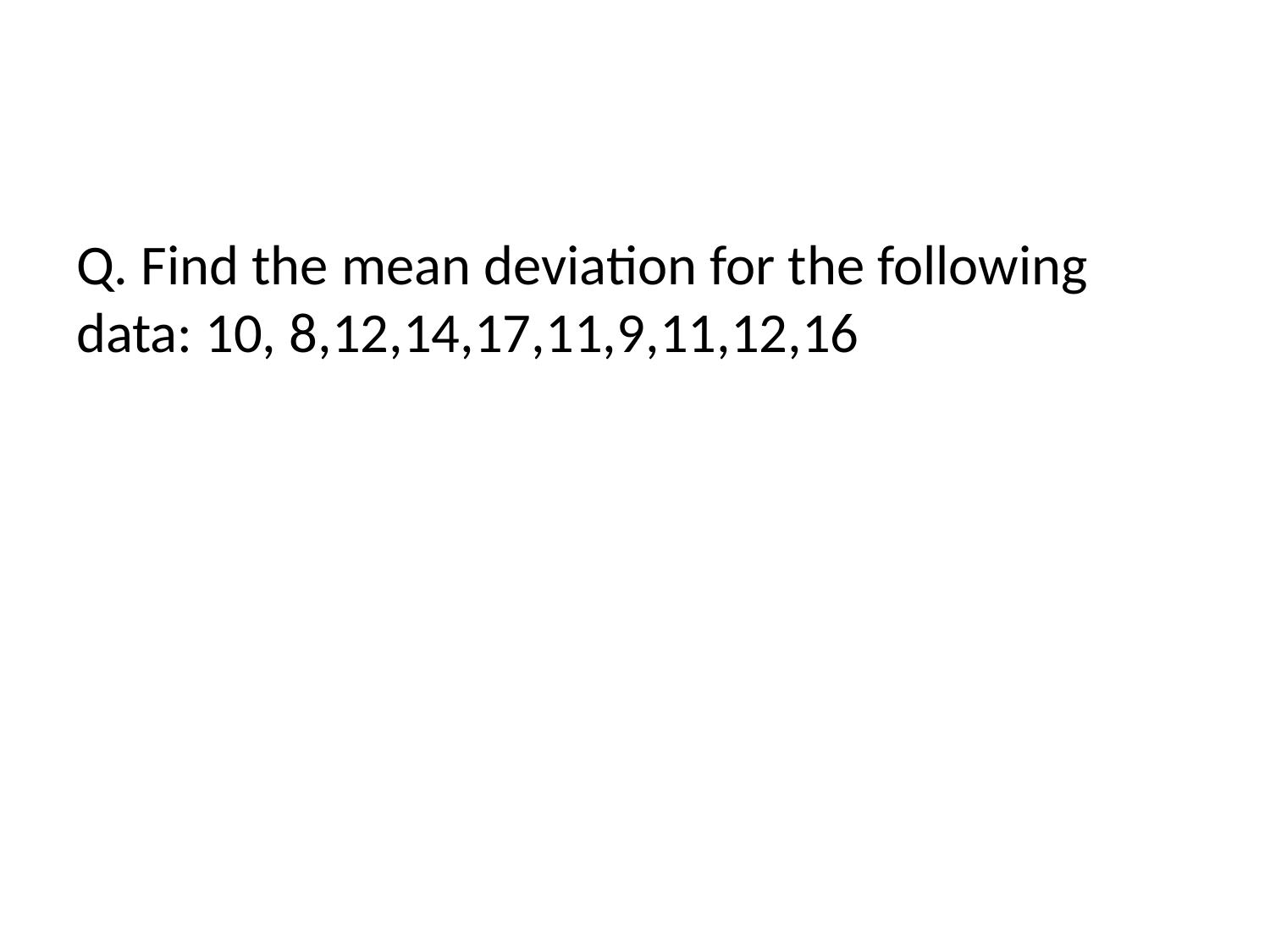

#
Q. Find the mean deviation for the following data: 10, 8,12,14,17,11,9,11,12,16